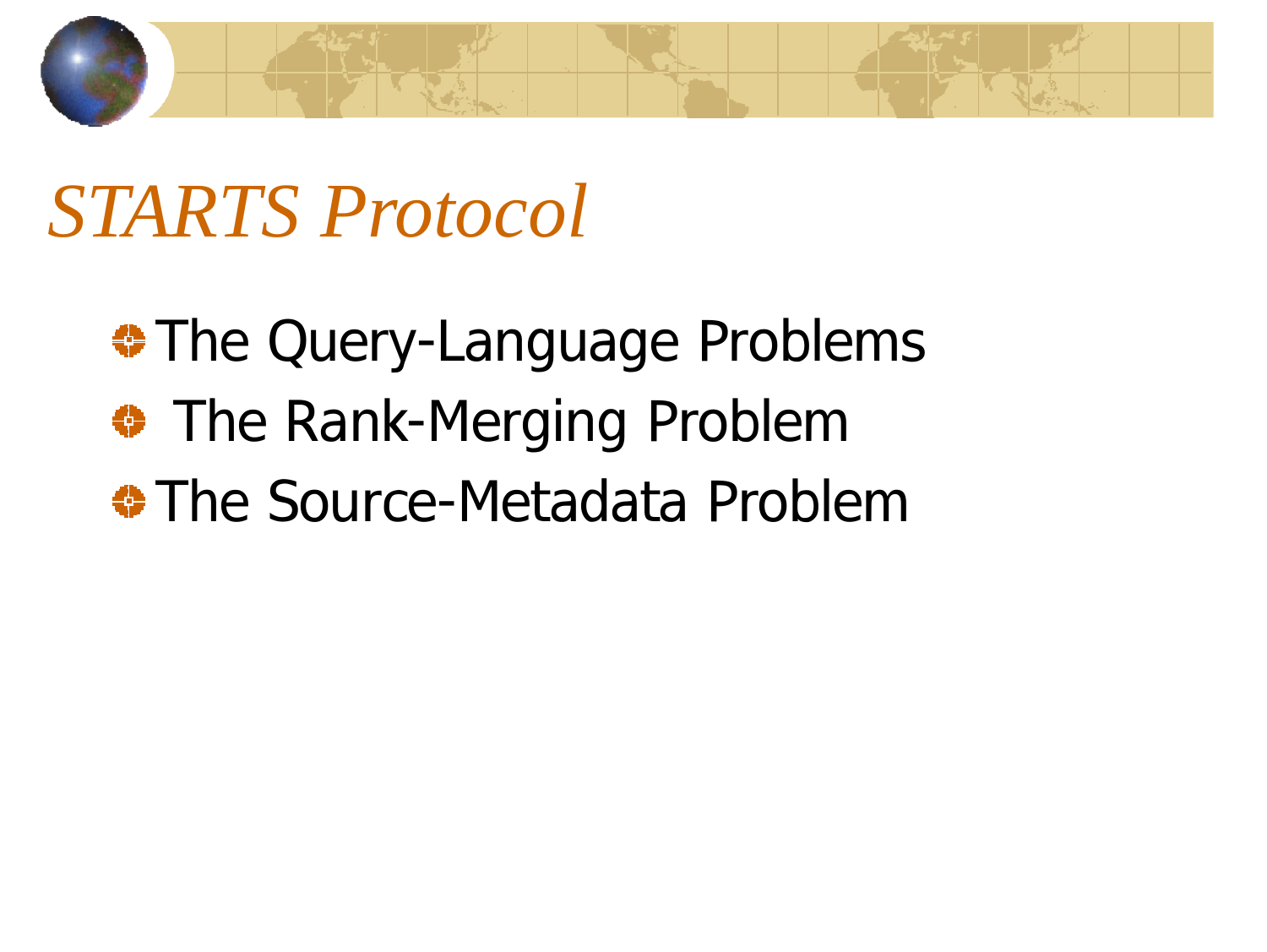

# STARTS Protocol
The Query-Language Problems  The Rank-Merging Problem  The Source-Metadata Problem